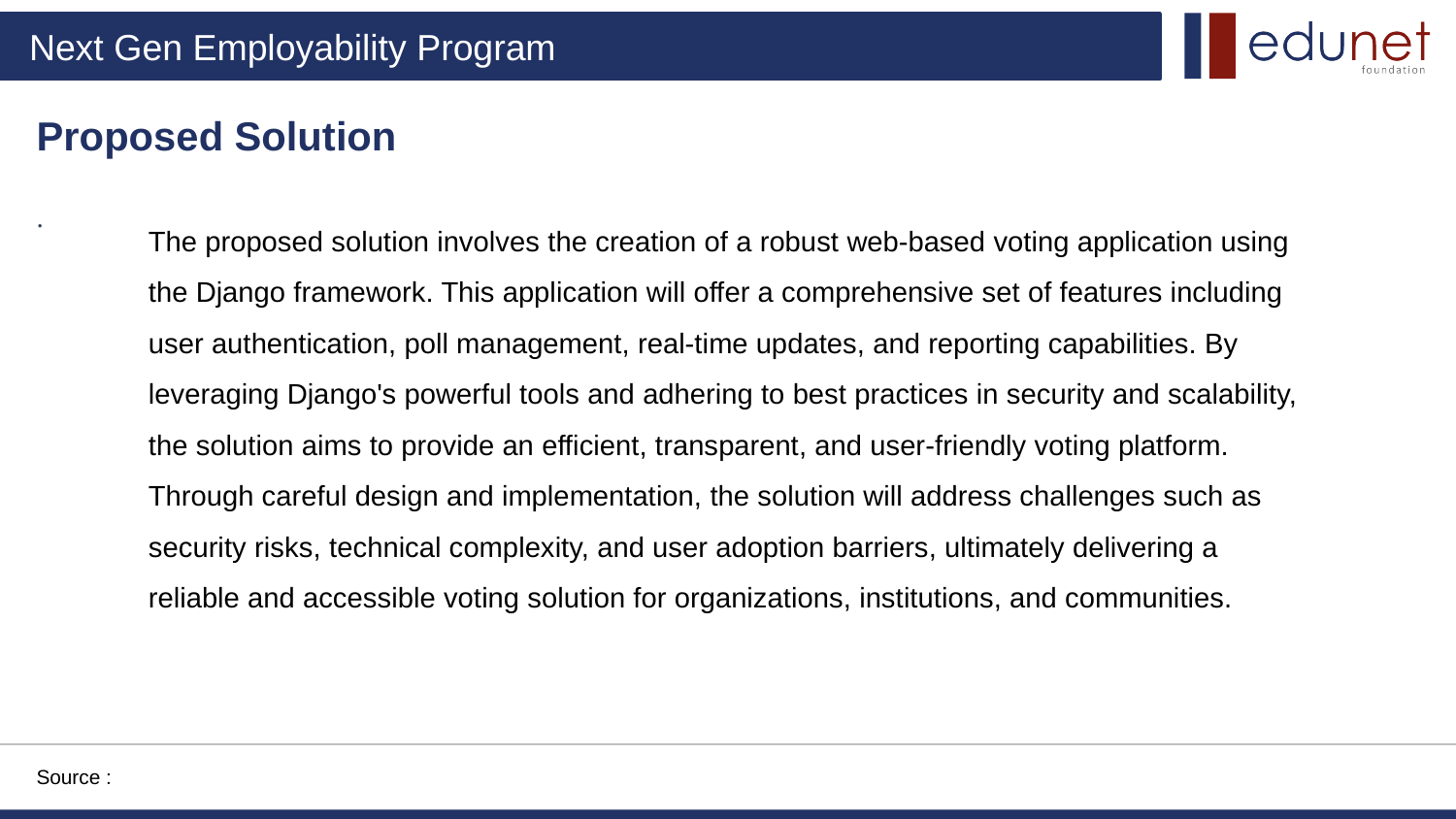

Proposed Solution
.
The proposed solution involves the creation of a robust web-based voting application using the Django framework. This application will offer a comprehensive set of features including user authentication, poll management, real-time updates, and reporting capabilities. By leveraging Django's powerful tools and adhering to best practices in security and scalability, the solution aims to provide an efficient, transparent, and user-friendly voting platform. Through careful design and implementation, the solution will address challenges such as security risks, technical complexity, and user adoption barriers, ultimately delivering a reliable and accessible voting solution for organizations, institutions, and communities.
Source :